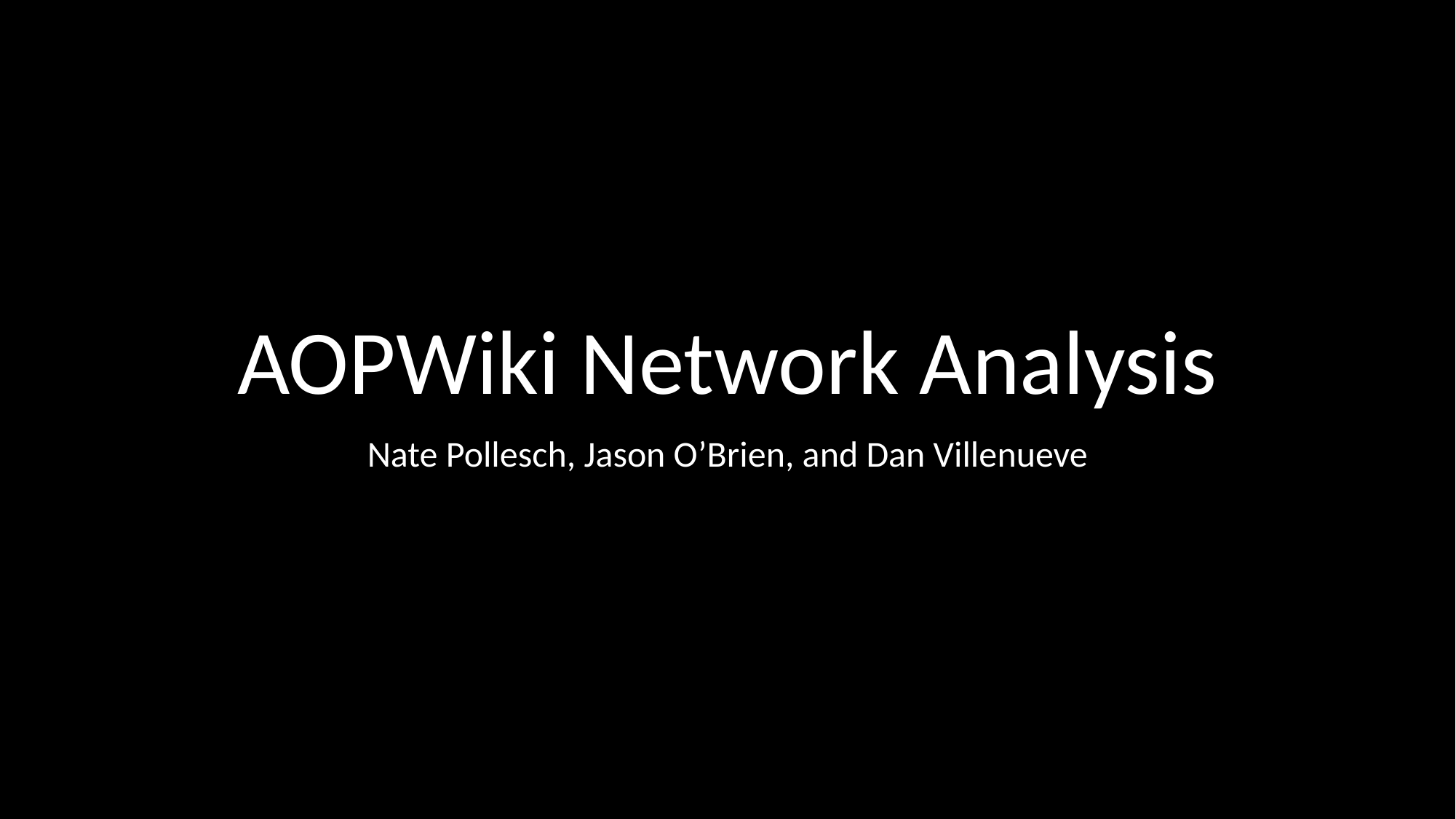

# AOPWiki Network Analysis
Nate Pollesch, Jason O’Brien, and Dan Villenueve